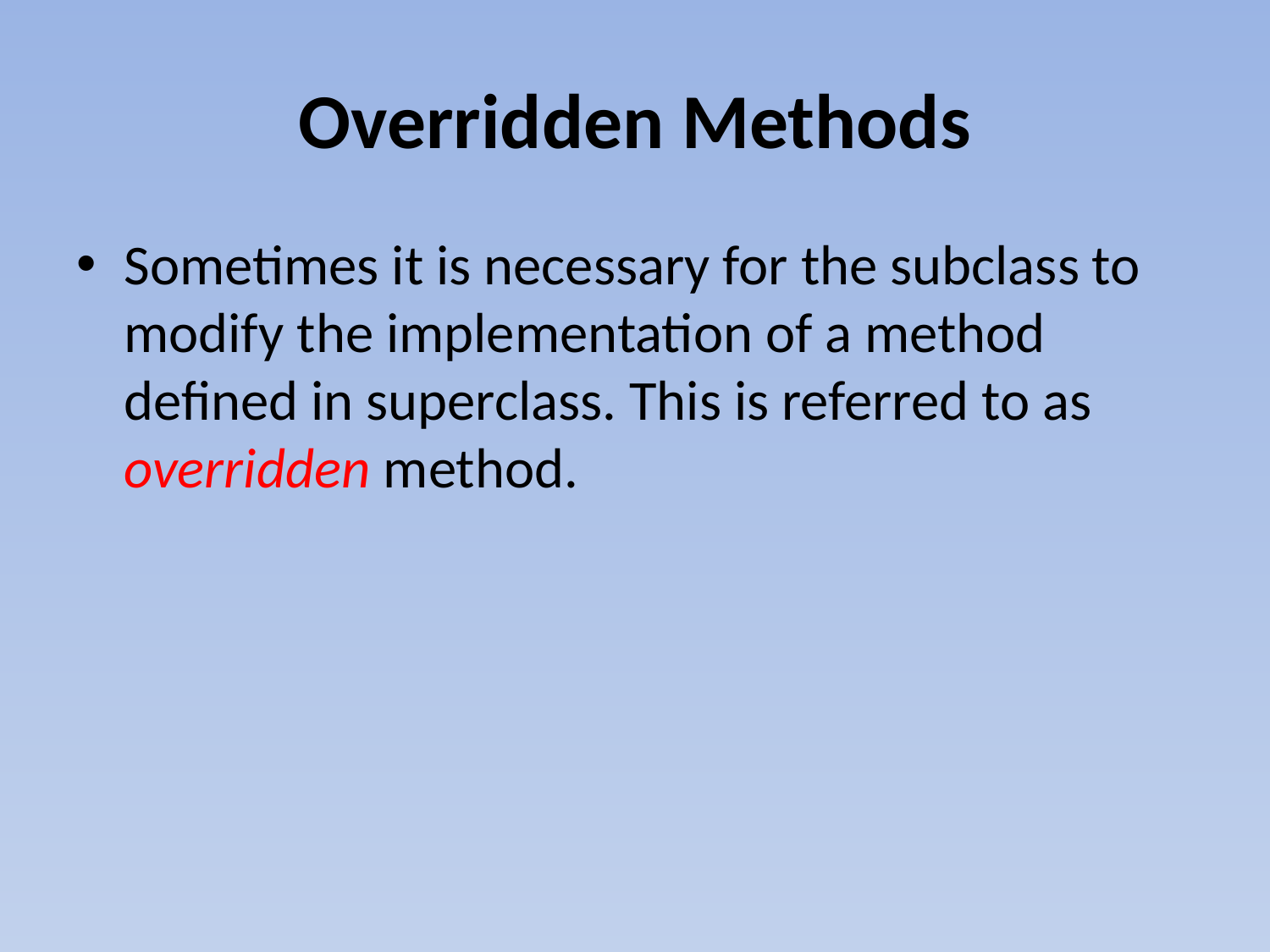

# Overridden Methods
Sometimes it is necessary for the subclass to modify the implementation of a method defined in superclass. This is referred to as overridden method.